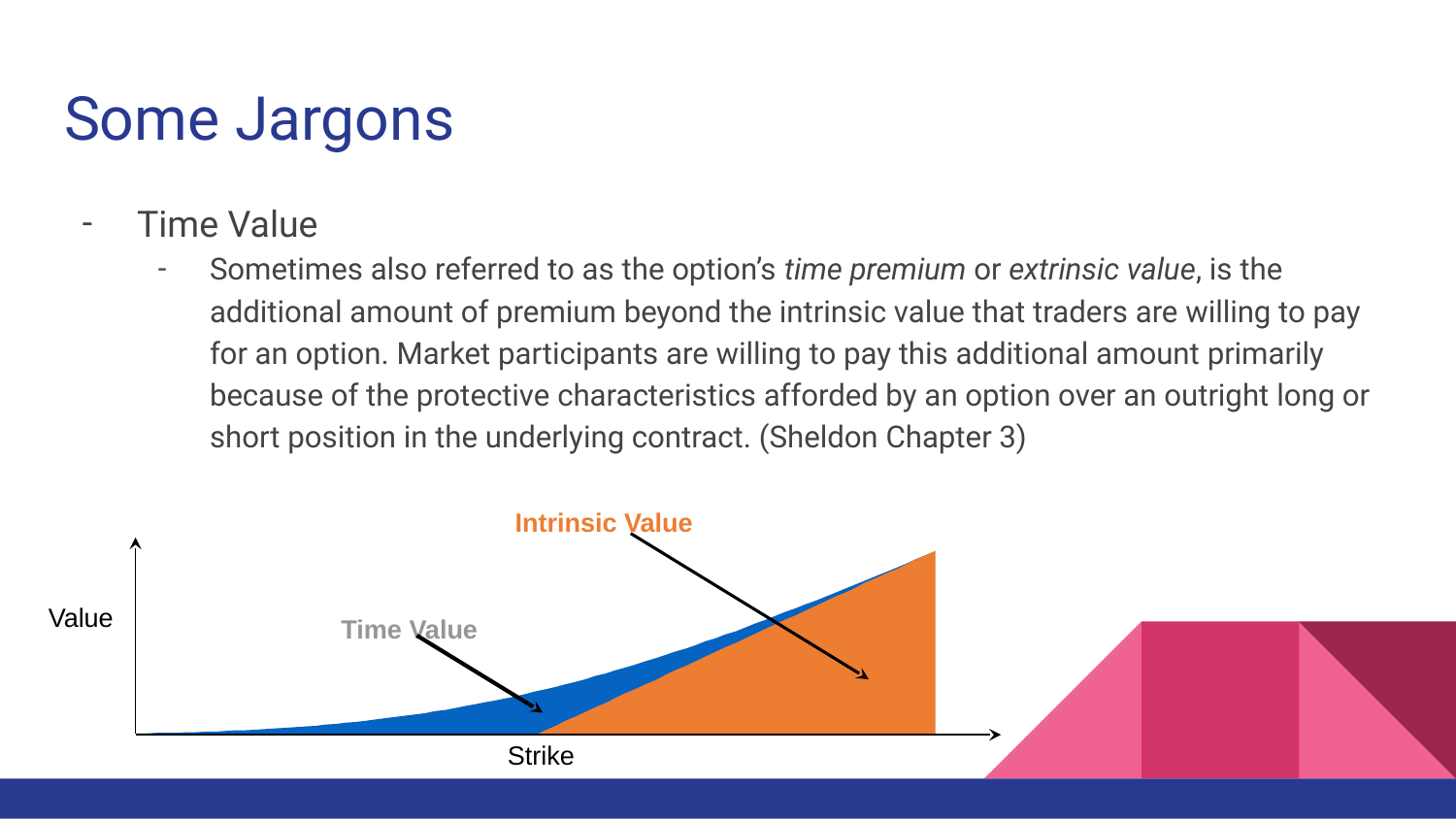

# Some Jargons
Time Value
Sometimes also referred to as the option’s time premium or extrinsic value, is the additional amount of premium beyond the intrinsic value that traders are willing to pay for an option. Market participants are willing to pay this additional amount primarily because of the protective characteristics afforded by an option over an outright long or short position in the underlying contract. (Sheldon Chapter 3)
Intrinsic Value

Value
Time Value
Strike